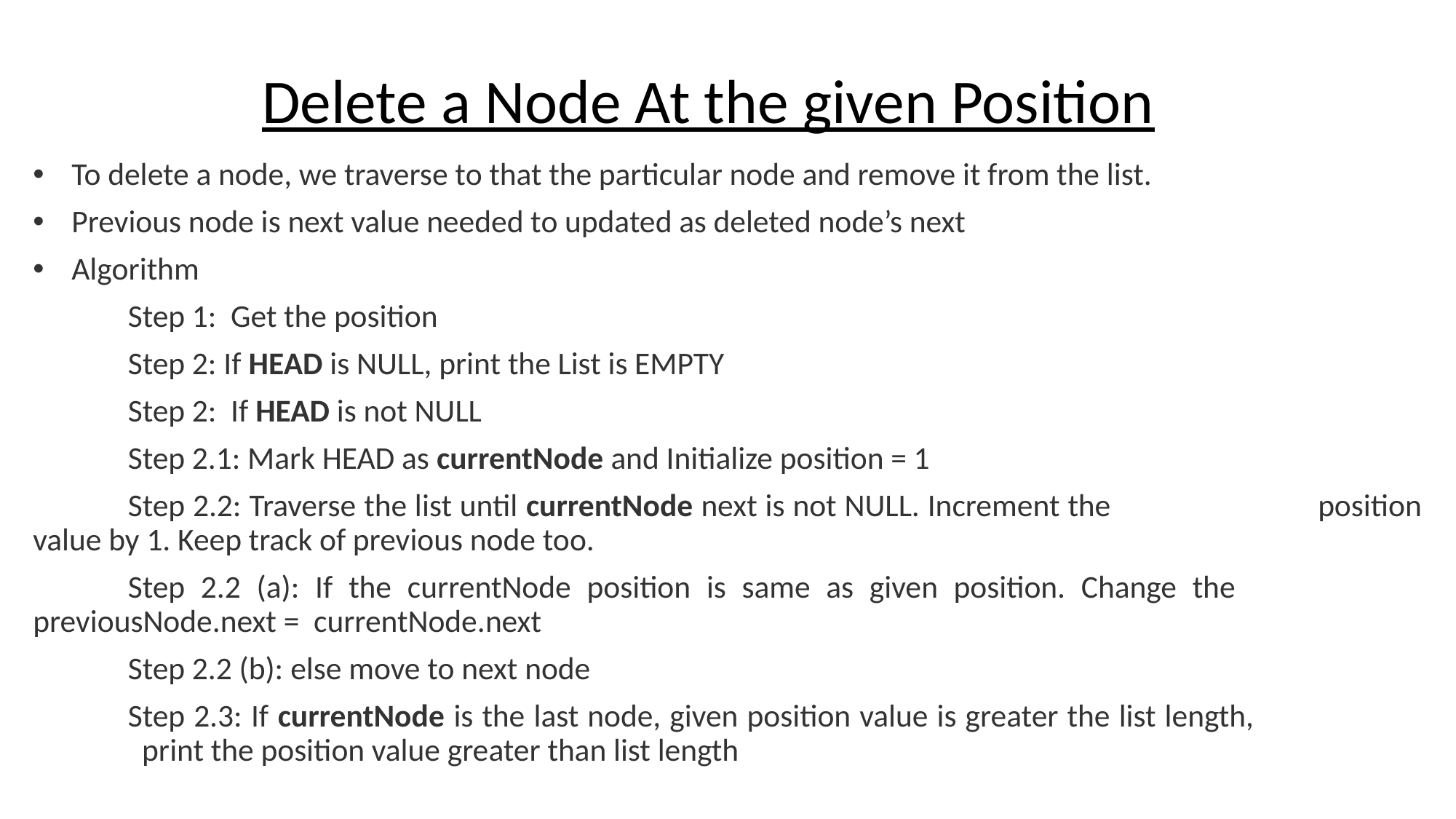

# Delete a Node At the given Position
To delete a node, we traverse to that the particular node and remove it from the list.
Previous node is next value needed to updated as deleted node’s next
Algorithm
	Step 1:  Get the position
	Step 2: If HEAD is NULL, print the List is EMPTY
	Step 2:  If HEAD is not NULL
		Step 2.1: Mark HEAD as currentNode and Initialize position = 1
		Step 2.2: Traverse the list until currentNode next is not NULL. Increment the 			                 position value by 1. Keep track of previous node too.
			Step 2.2 (a): If the currentNode position is same as given position. Change the 				         previousNode.next =  currentNode.next
			Step 2.2 (b): else move to next node
		Step 2.3: If currentNode is the last node, given position value is greater the list length,                    			  print the position value greater than list length